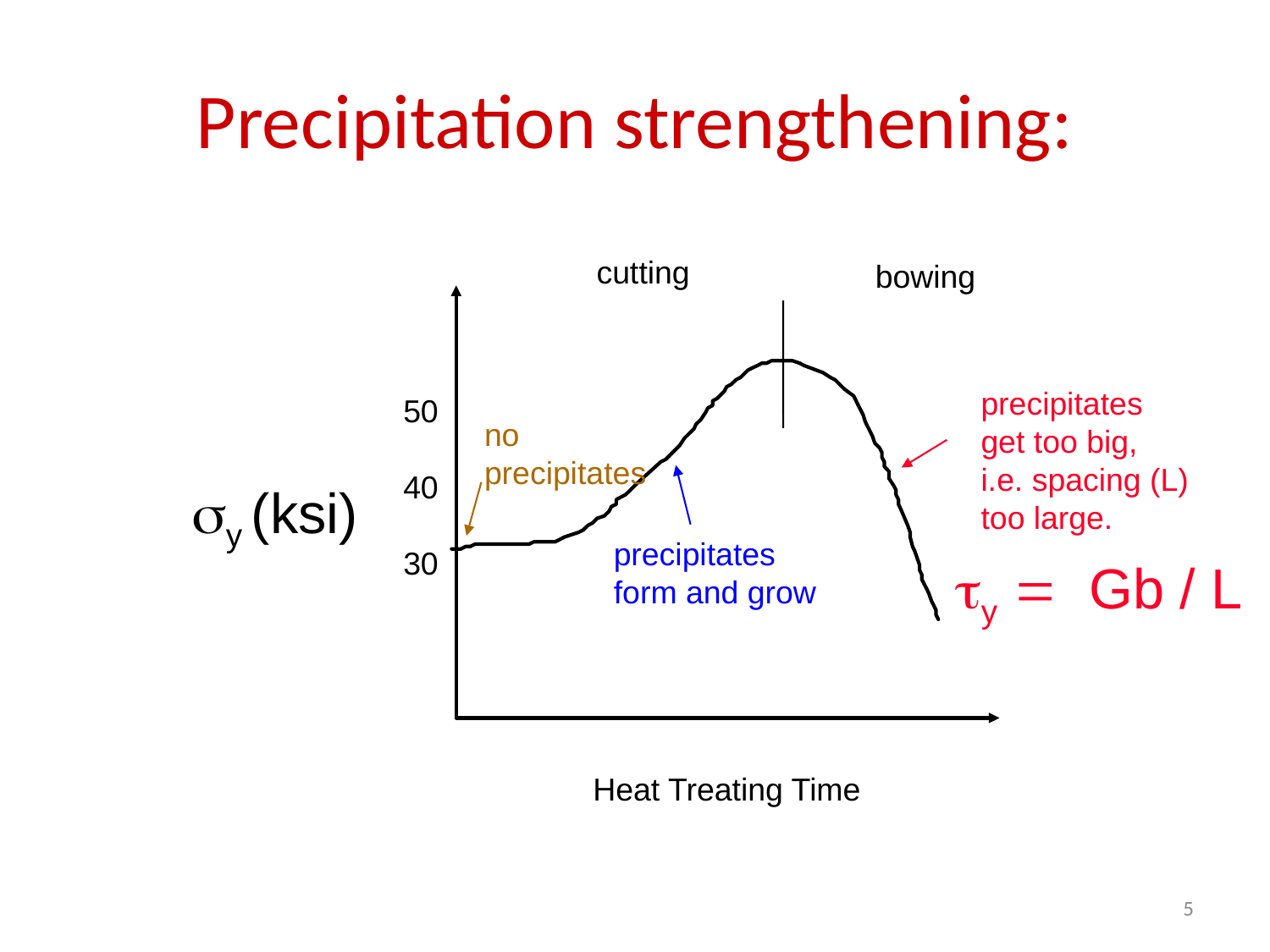

# Precipitation strengthening:
cutting
bowing

precipitates get too big,
i.e. spacing (L) too large.
50

40

30
no
precipitates

σy (ksi)

precipitates
form and grow
τy =  Gb / L

Heat Treating Time
5